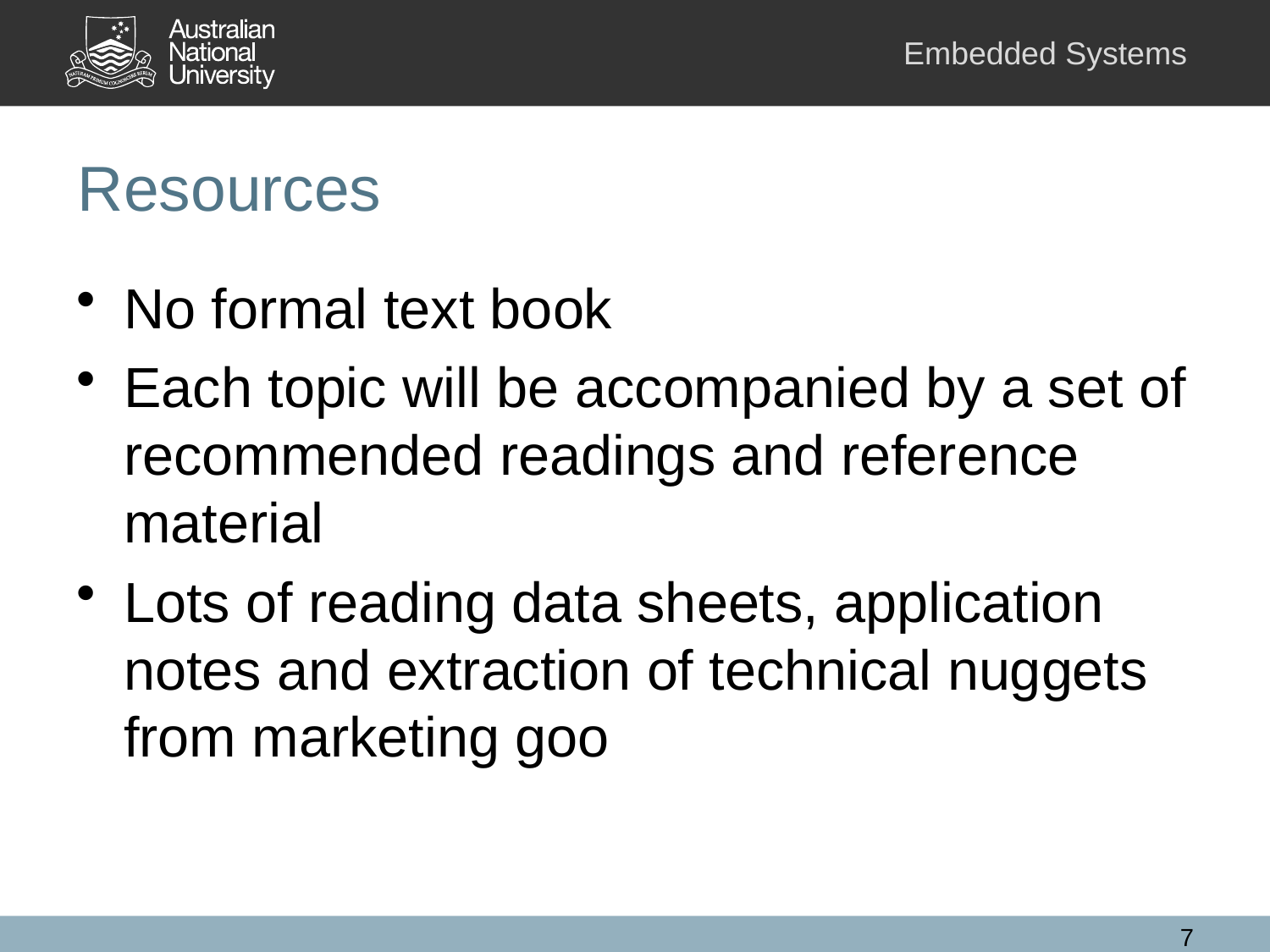

# Resources
No formal text book
Each topic will be accompanied by a set of recommended readings and reference material
Lots of reading data sheets, application notes and extraction of technical nuggets from marketing goo
7